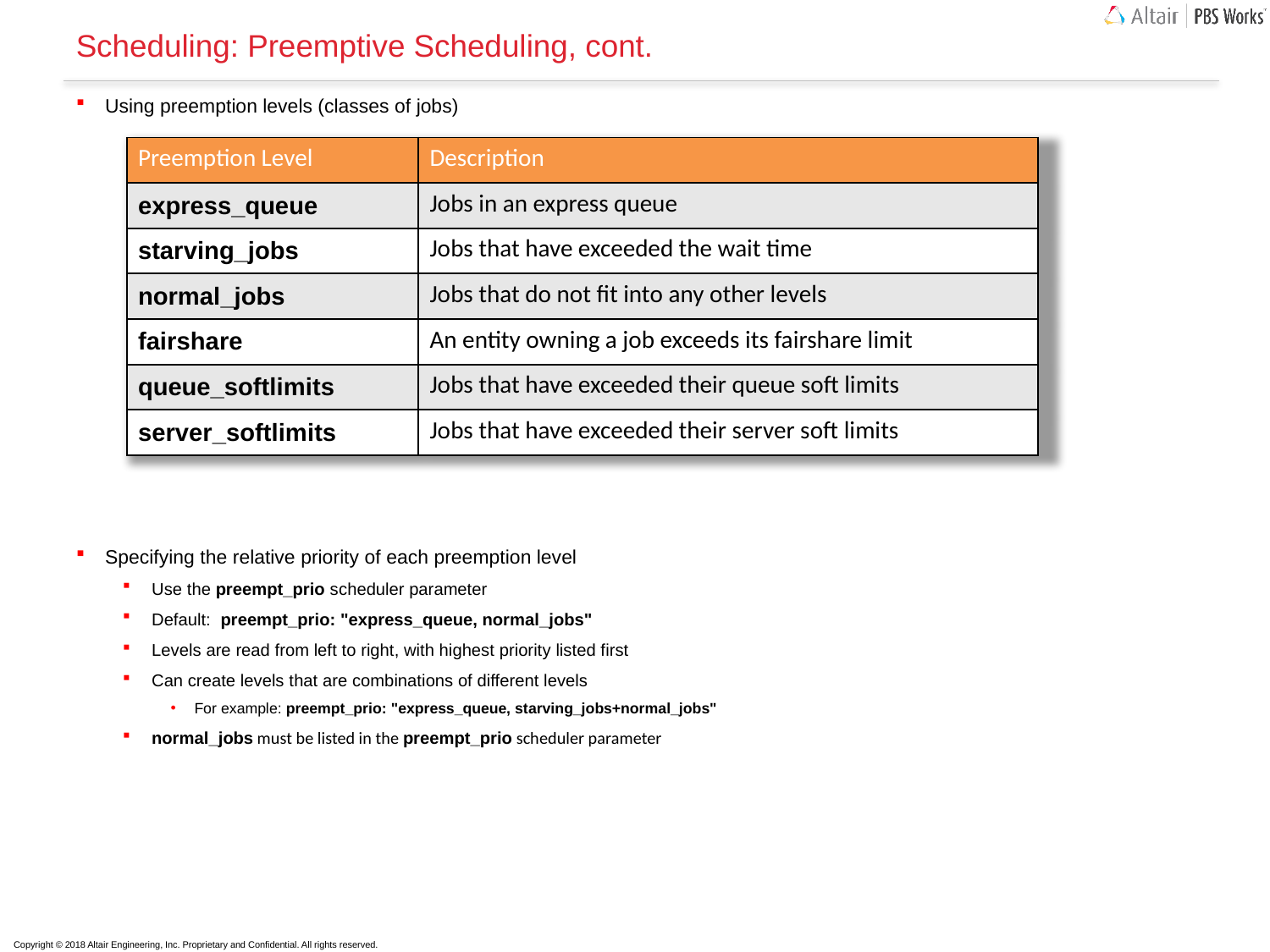

# Scheduling: Preemptive Scheduling, cont.
Using preemption levels (classes of jobs)

Specifying the relative priority of each preemption level
Use the preempt_prio scheduler parameter
Default:  preempt_prio: "express_queue, normal_jobs"
Levels are read from left to right, with highest priority listed first
Can create levels that are combinations of different levels
For example: preempt_prio: "express_queue, starving_jobs+normal_jobs"
normal_jobs must be listed in the preempt_prio scheduler parameter

| Preemption Level | Description |
| --- | --- |
| express\_queue | Jobs in an express queue |
| starving\_jobs | Jobs that have exceeded the wait time |
| normal\_jobs | Jobs that do not fit into any other levels |
| fairshare | An entity owning a job exceeds its fairshare limit |
| queue\_softlimits | Jobs that have exceeded their queue soft limits |
| server\_softlimits | Jobs that have exceeded their server soft limits |